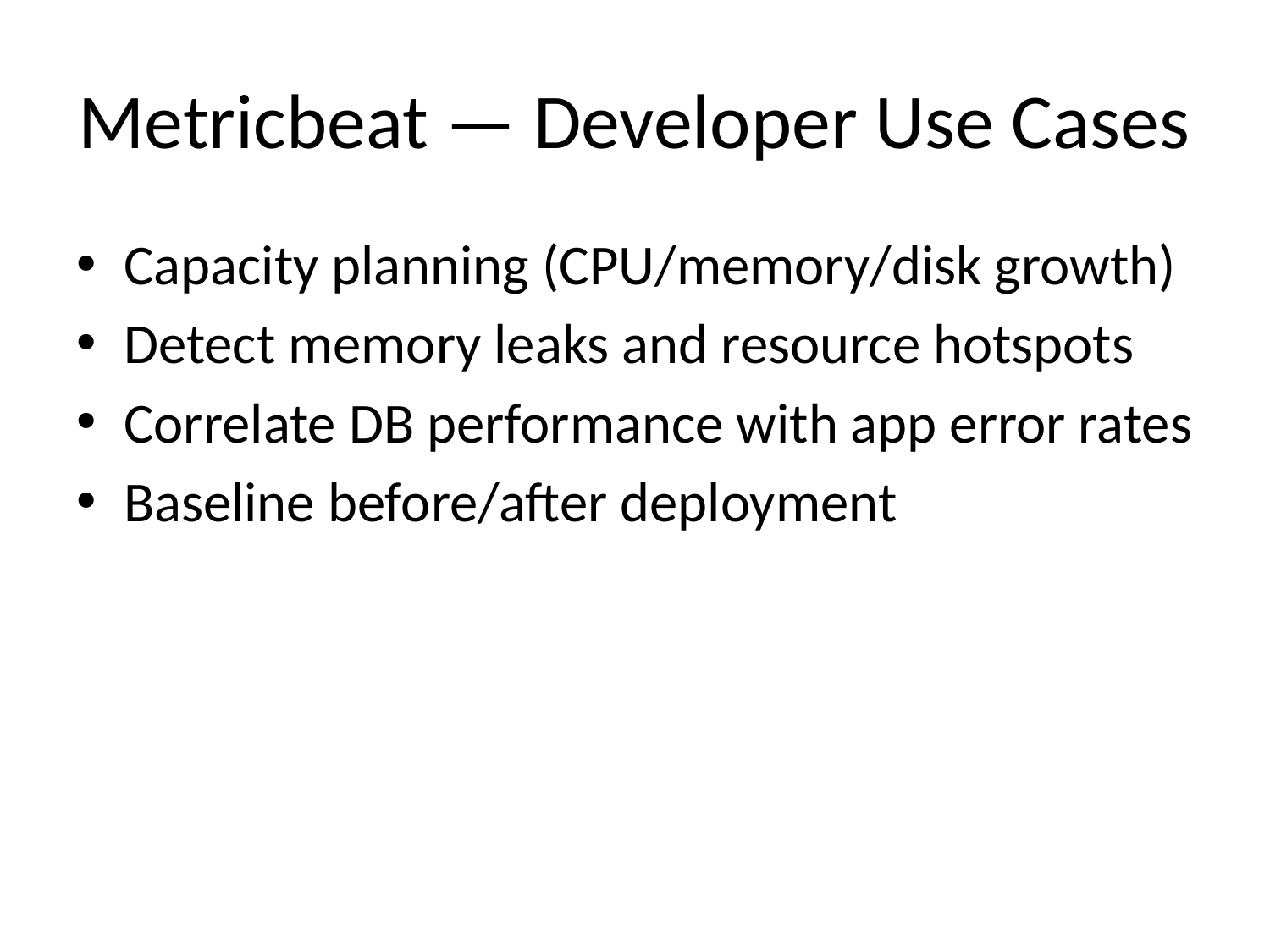

# Metricbeat — Developer Use Cases
Capacity planning (CPU/memory/disk growth)
Detect memory leaks and resource hotspots
Correlate DB performance with app error rates
Baseline before/after deployment